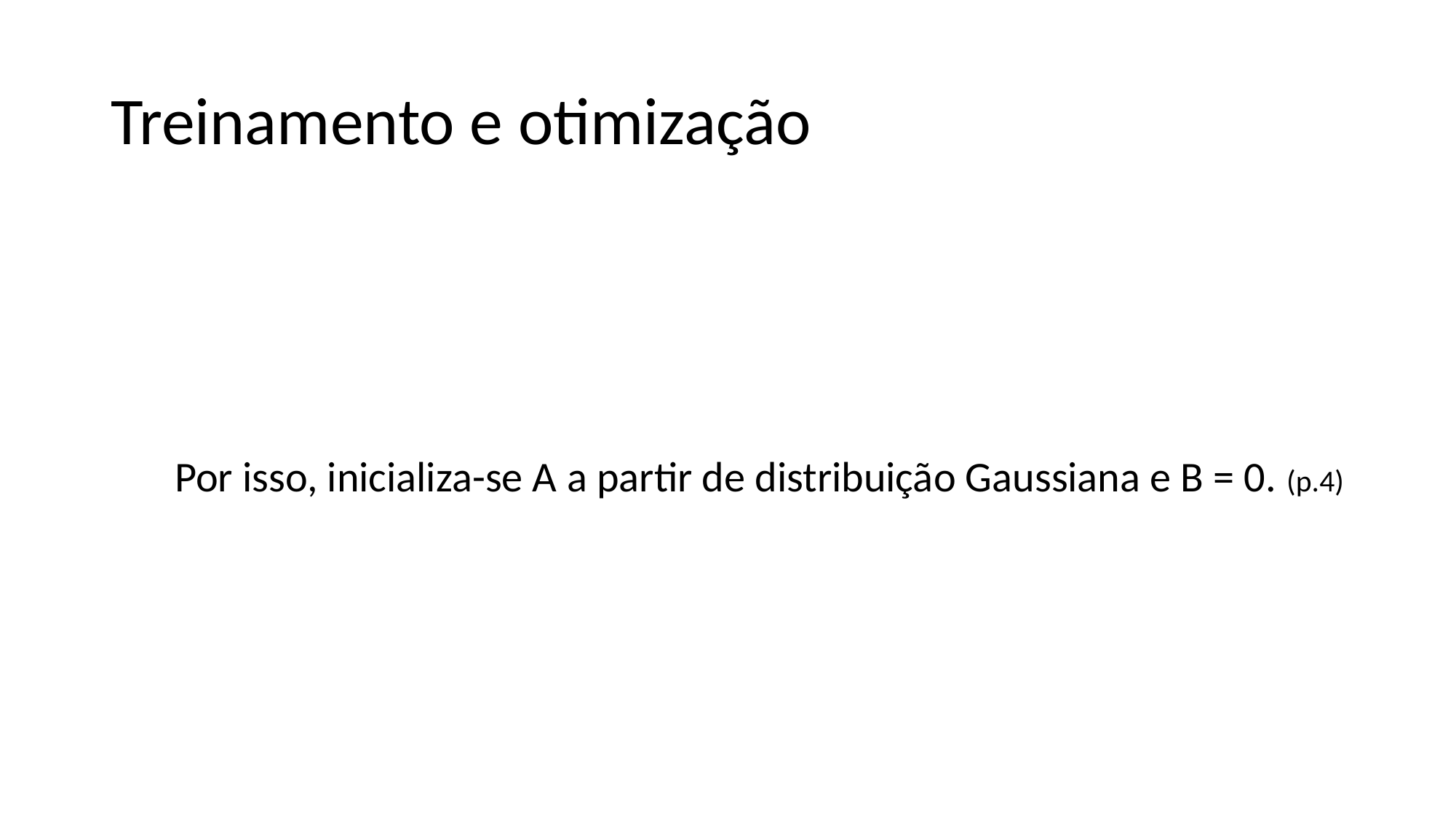

# Treinamento e otimização
Por isso, inicializa-se A a partir de distribuição Gaussiana e B = 0. (p.4)